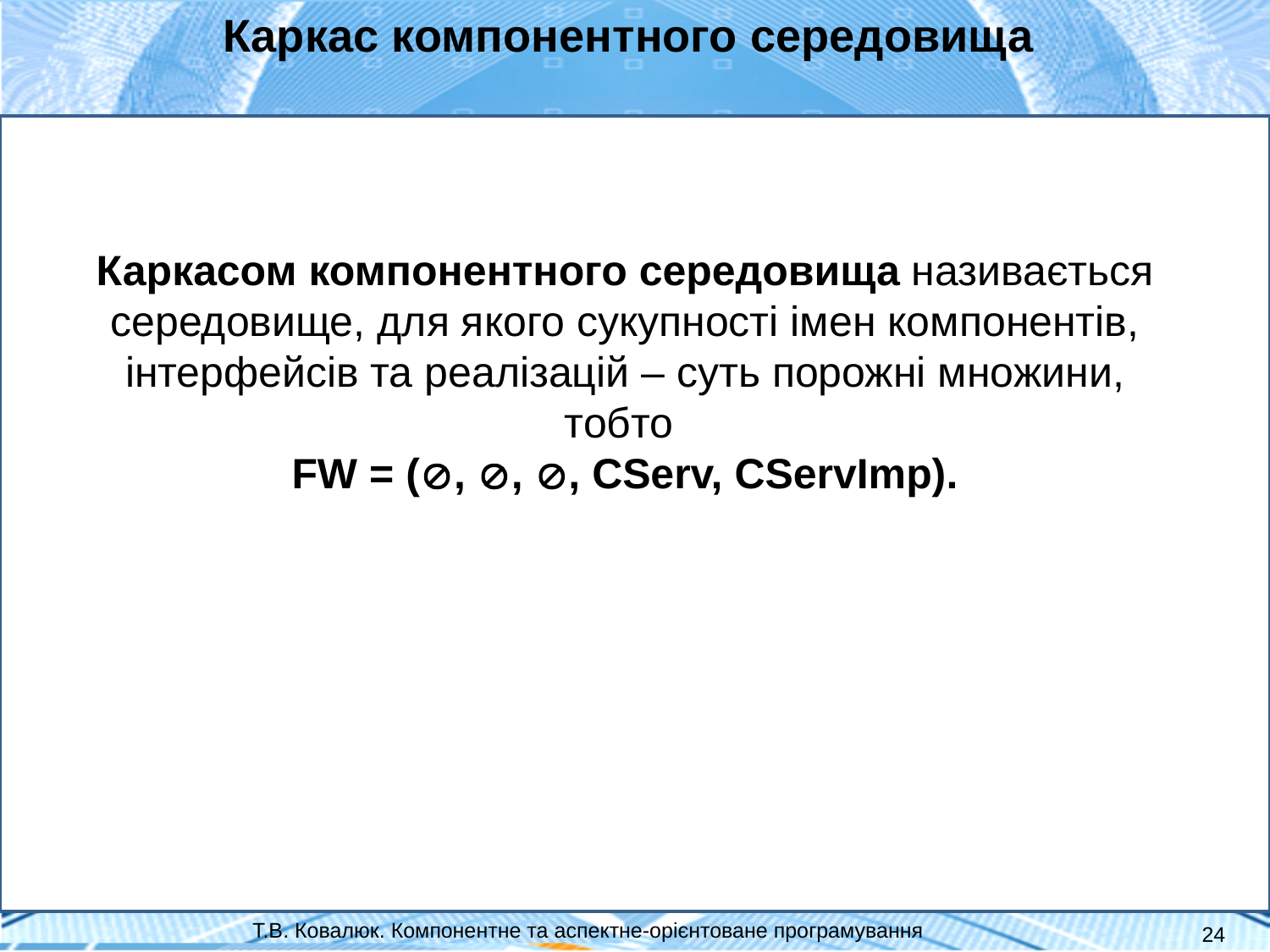

Каркас компонентного середовища
Каркасом компоне­нтного середовища називається середовище, для якого сукупності імен компонентів, інтерфейсів та реалізацій – суть порожні множини, тобто
FW = (∅, ∅, ∅, CServ, CServImp).